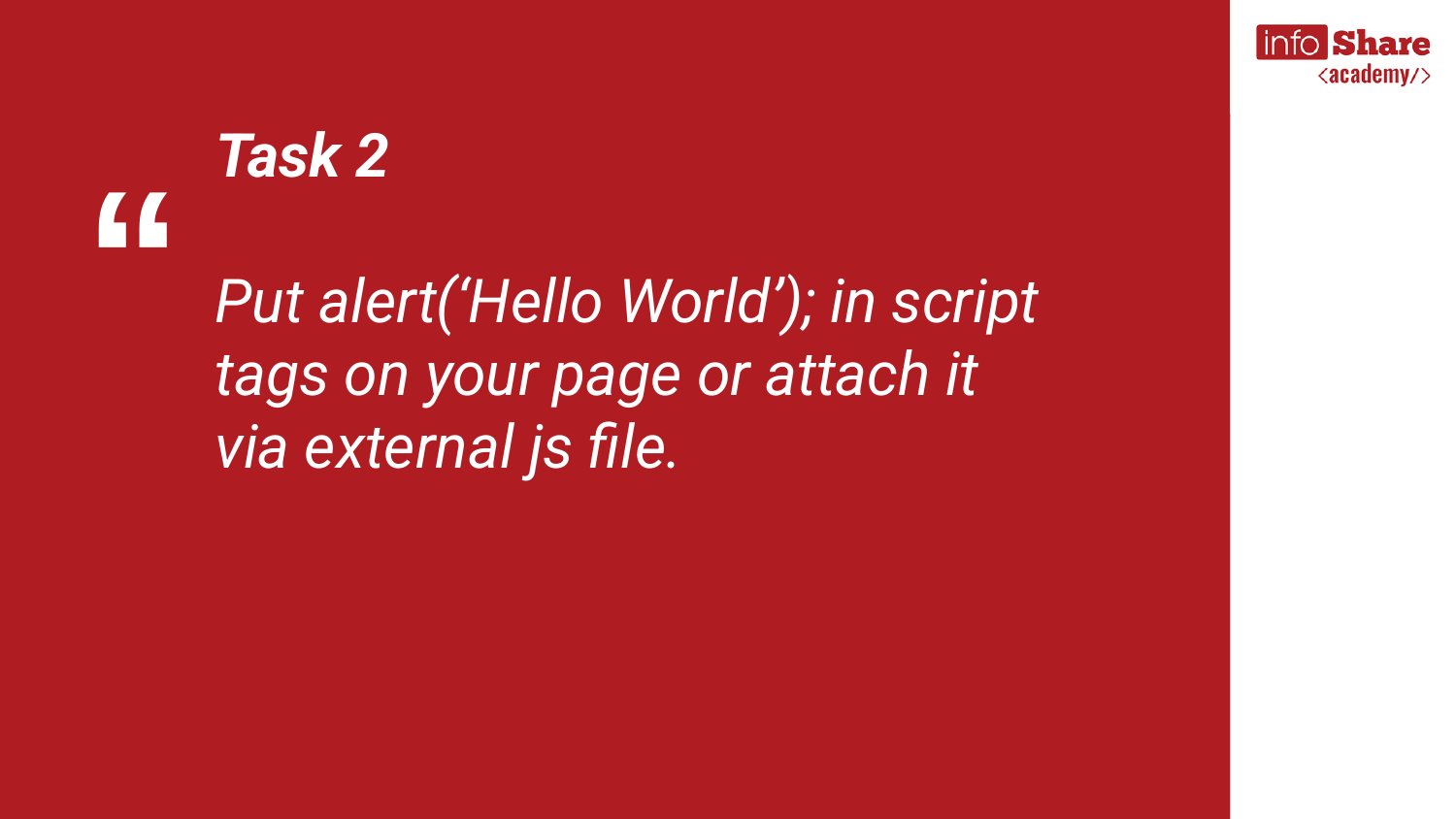

Task 2

Put alert(‘Hello World’); in script tags on your page or attach it via external js file.